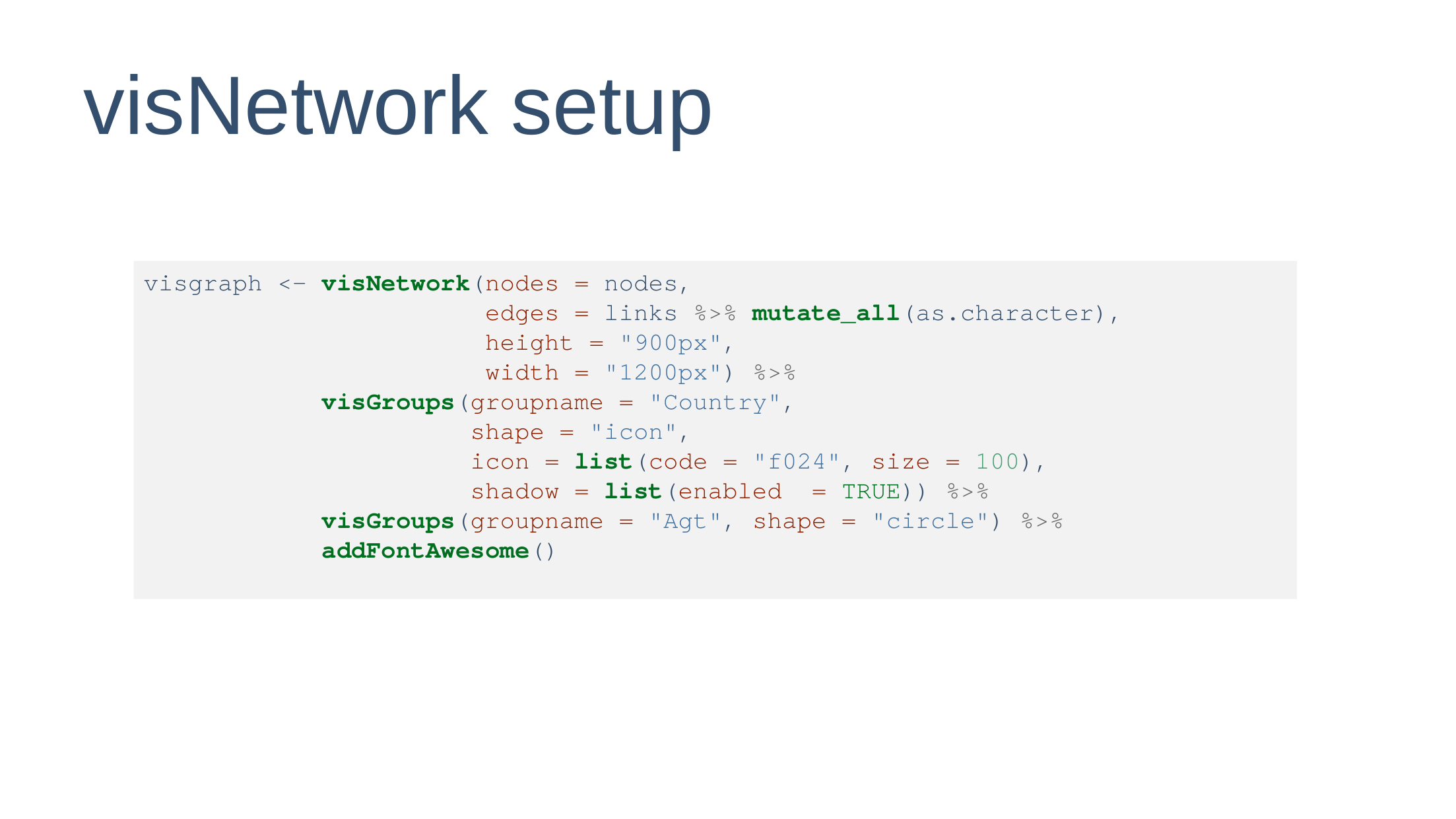

# visNetwork setup
visgraph <- visNetwork(nodes = nodes,
                       edges = links %>% mutate_all(as.character),
                       height = "900px",
                       width = "1200px") %>%
            visGroups(groupname = "Country",
                      shape = "icon",
                      icon = list(code = "f024", size = 100),
                      shadow = list(enabled  = TRUE)) %>%
            visGroups(groupname = "Agt", shape = "circle") %>%
            addFontAwesome()